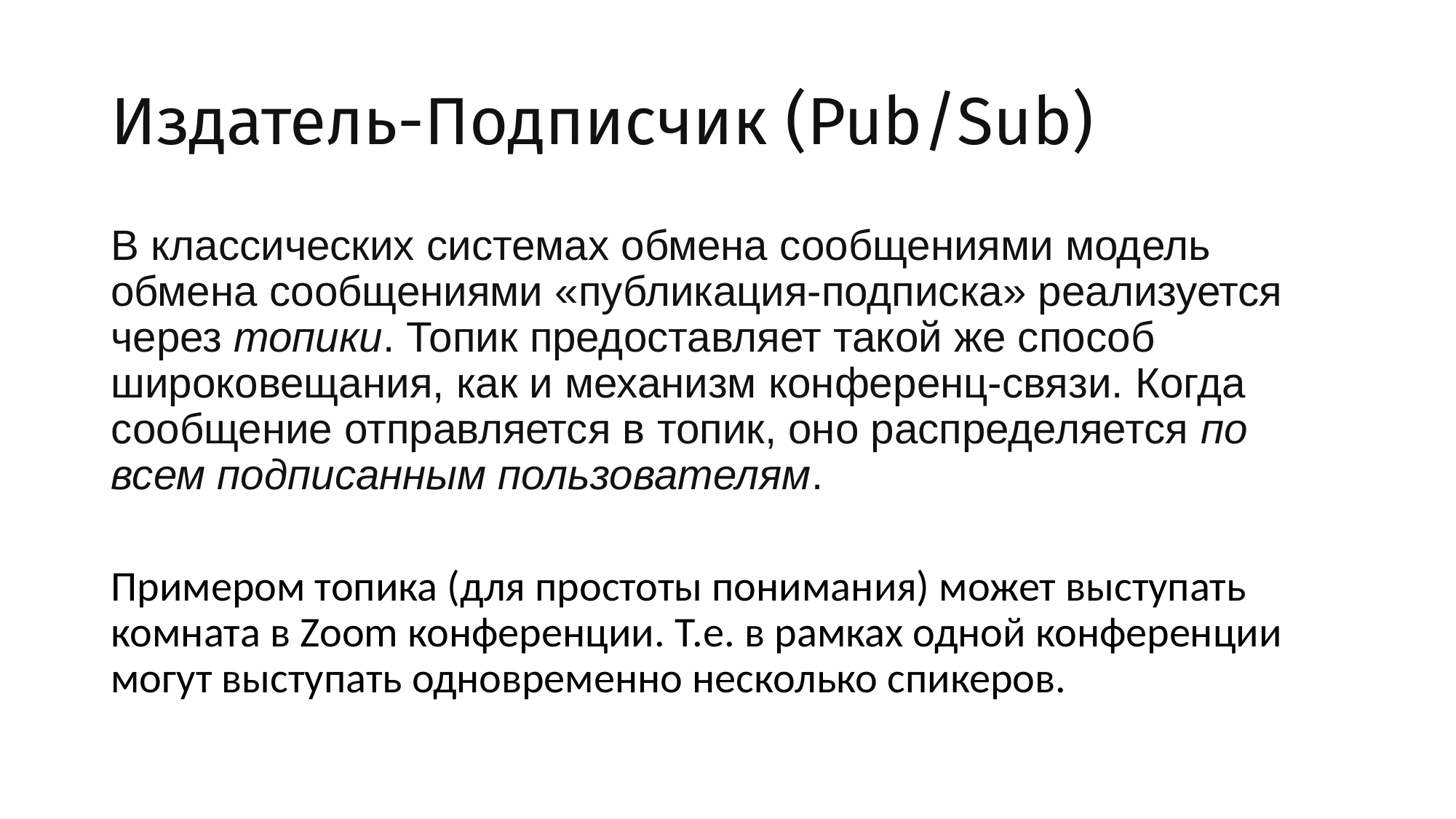

# Издатель-Подписчик (Pub/Sub)
В классических системах обмена сообщениями модель обмена сообщениями «публикация-подписка» реализуется через топики. Топик предоставляет такой же способ широковещания, как и механизм конференц-связи. Когда сообщение отправляется в топик, оно распределяется по всем подписанным пользователям.
Примером топика (для простоты понимания) может выступать комната в Zoom конференции. Т.е. в рамках одной конференции могут выступать одновременно несколько спикеров.